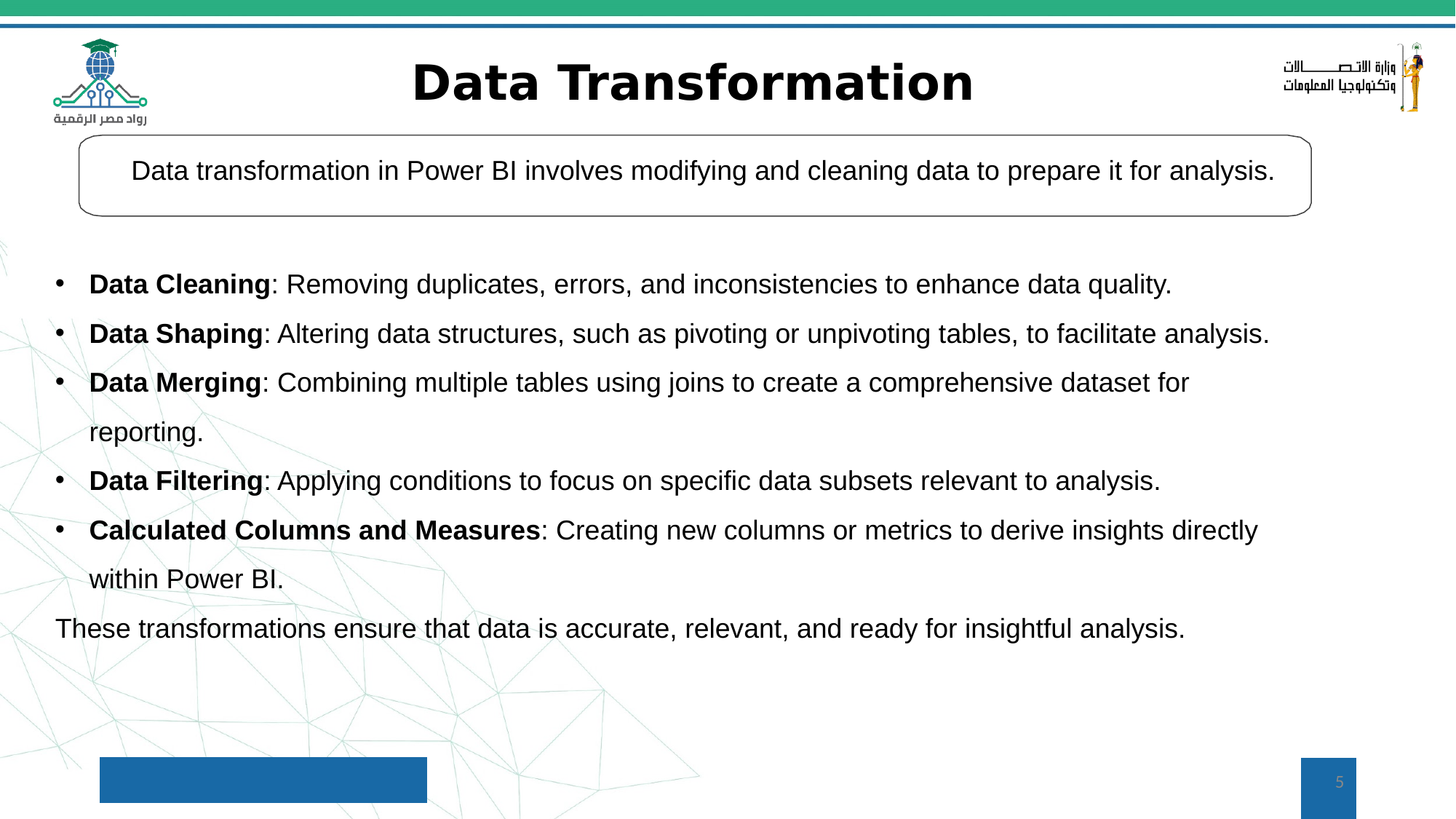

# Data Transformation

Data transformation in Power BI involves modifying and cleaning data to prepare it for analysis.
Data Cleaning: Removing duplicates, errors, and inconsistencies to enhance data quality.
Data Shaping: Altering data structures, such as pivoting or unpivoting tables, to facilitate analysis.
Data Merging: Combining multiple tables using joins to create a comprehensive dataset for reporting.
Data Filtering: Applying conditions to focus on specific data subsets relevant to analysis.
Calculated Columns and Measures: Creating new columns or metrics to derive insights directly within Power BI.
These transformations ensure that data is accurate, relevant, and ready for insightful analysis.
5